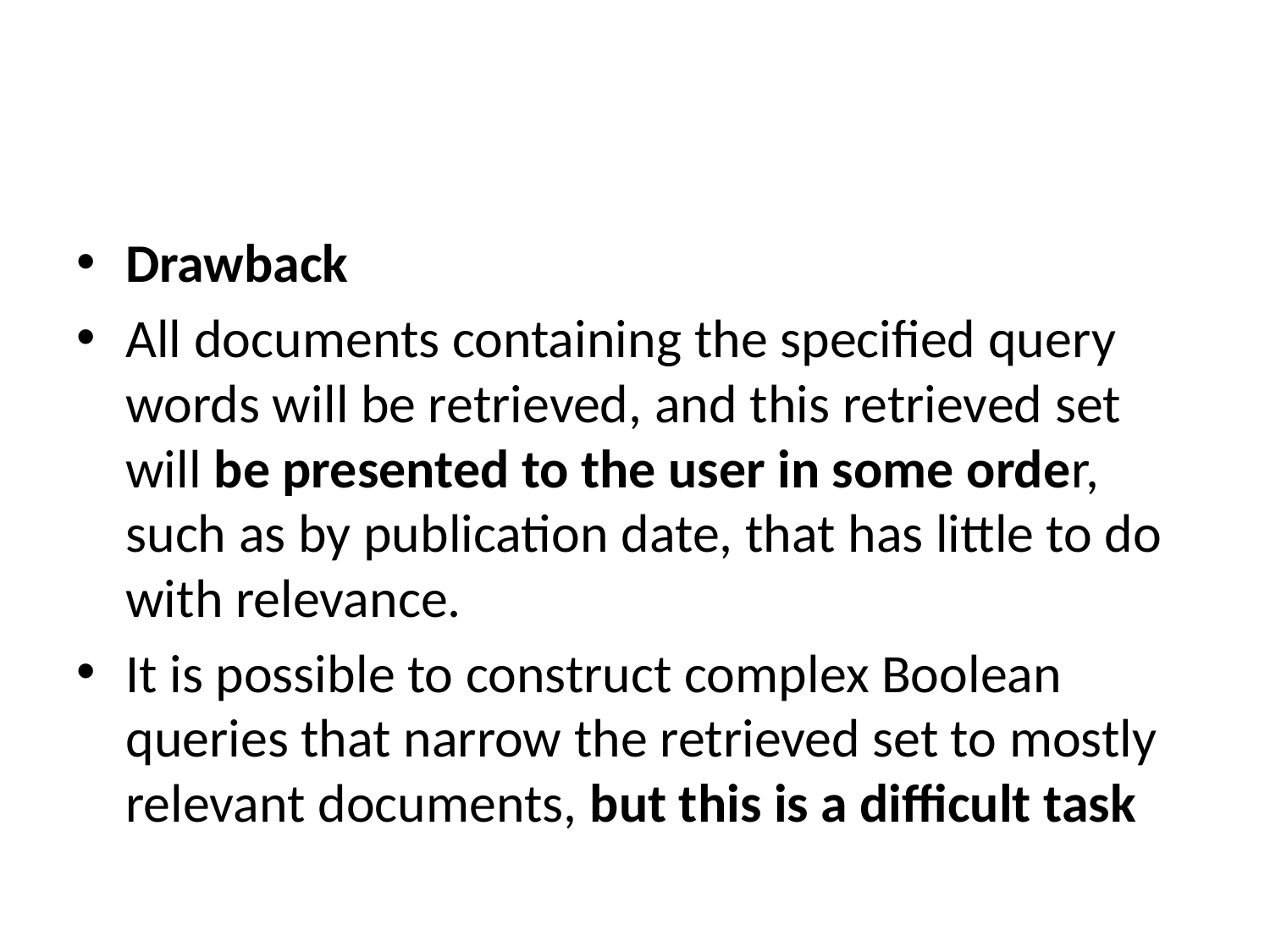

#
Drawback
All documents containing the specified query words will be retrieved, and this retrieved set will be presented to the user in some order, such as by publication date, that has little to do with relevance.
It is possible to construct complex Boolean queries that narrow the retrieved set to mostly relevant documents, but this is a difficult task